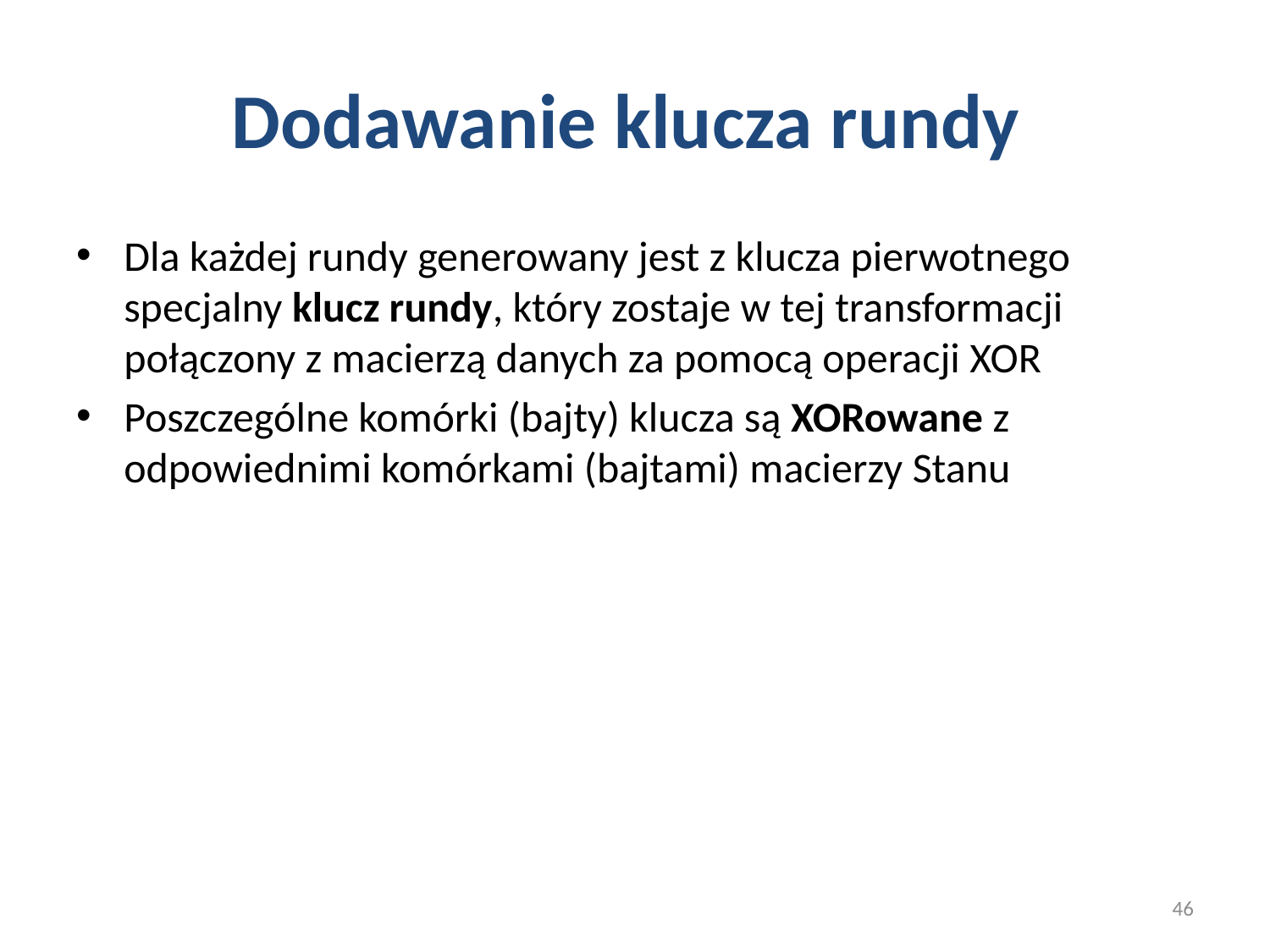

# Dodawanie klucza rundy
Dla każdej rundy generowany jest z klucza pierwotnego specjalny klucz rundy, który zostaje w tej transformacji połączony z macierzą danych za pomocą operacji XOR
Poszczególne komórki (bajty) klucza są XORowane z odpowiednimi komórkami (bajtami) macierzy Stanu
46